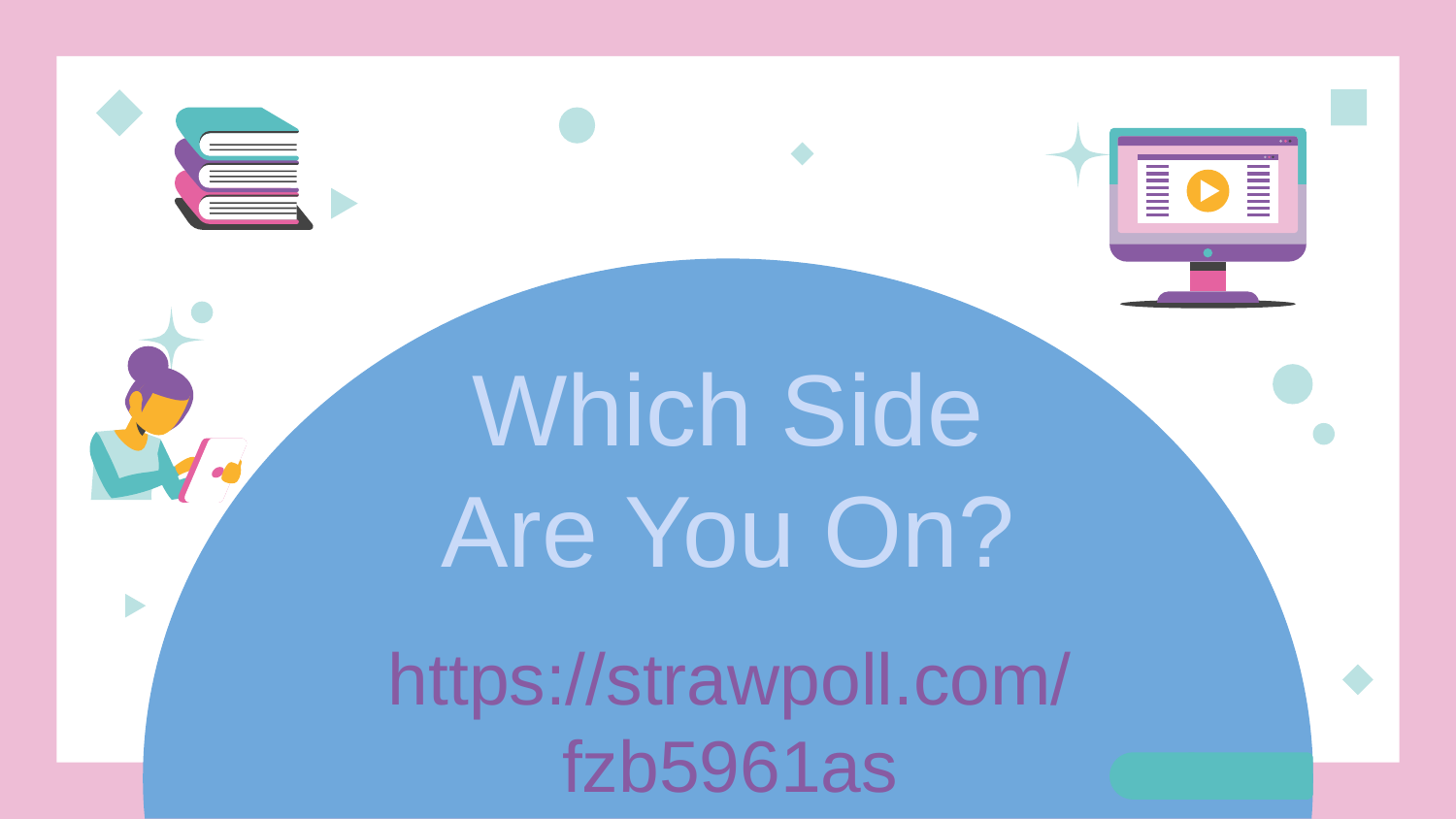

# Which Side Are You On?

https://strawpoll.com/fzb5961as